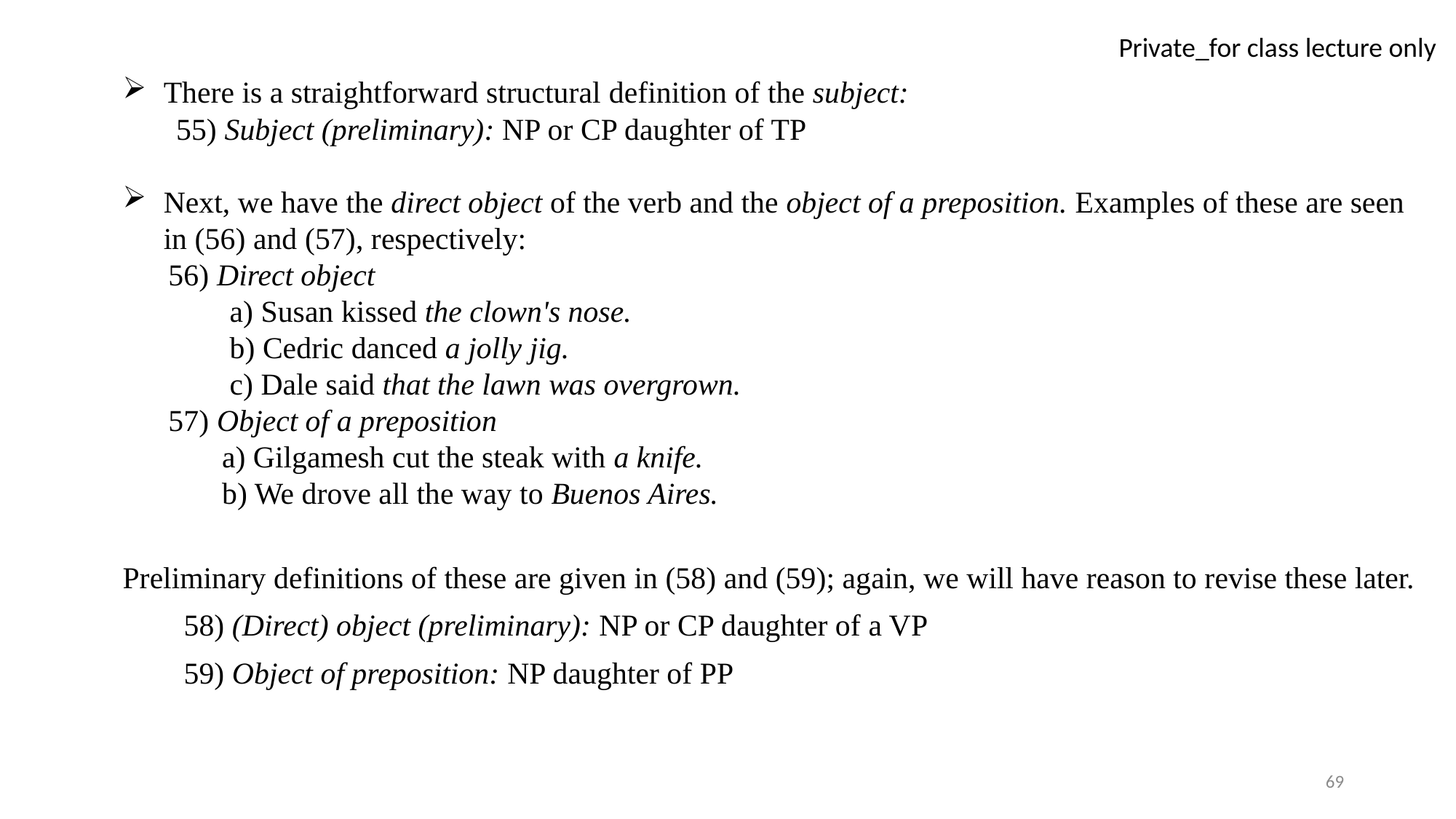

There is a straightforward structural definition of the subject:
       55) Subject (preliminary): NP or CP daughter of TP

Next, we have the direct object of the verb and the object of a preposition. Examples of these are seen in (56) and (57), respectively:
      56) Direct object
              a) Susan kissed the clown's nose.
              b) Cedric danced a jolly jig.
              c) Dale said that the lawn was overgrown.
      57) Object of a preposition
             a) Gilgamesh cut the steak with a knife.
             b) We drove all the way to Buenos Aires.

Preliminary definitions of these are given in (58) and (59); again, we will have reason to revise these later.
        58) (Direct) object (preliminary): NP or CP daughter of a VP
        59) Object of preposition: NP daughter of PP
69